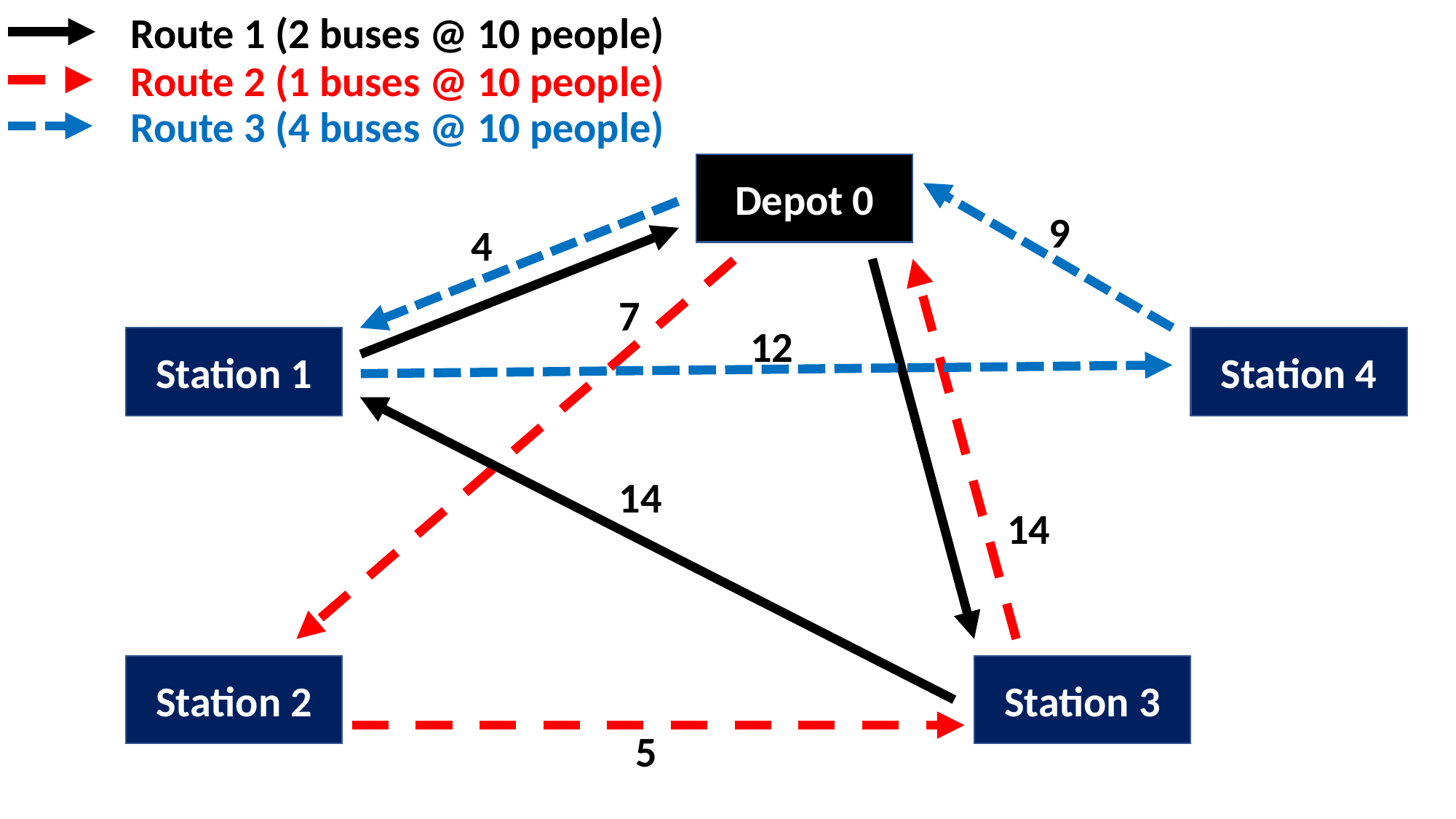

Route 1 (2 buses @ 10 people)
Route 2 (1 buses @ 10 people)
Route 3 (4 buses @ 10 people)
Depot 0
9
4
7
12
Station 1
Station 4
14
14
Station 2
Station 3
5